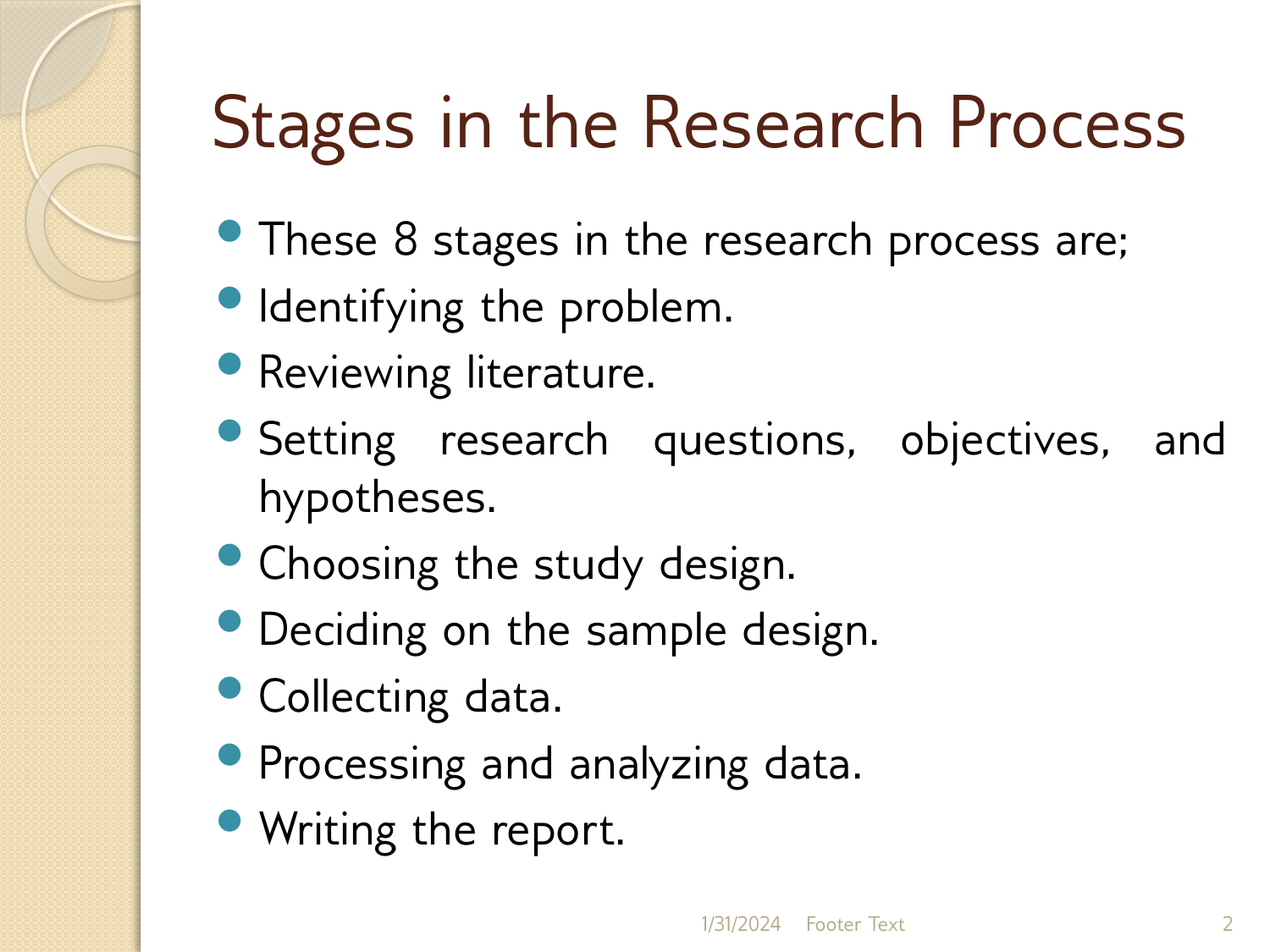

# Stages in the Research Process
These 8 stages in the research process are;
Identifying the problem.
Reviewing literature.
Setting research questions, objectives, and hypotheses.
Choosing the study design.
Deciding on the sample design.
Collecting data.
Processing and analyzing data.
Writing the report.
1/31/2024
Footer Text
2